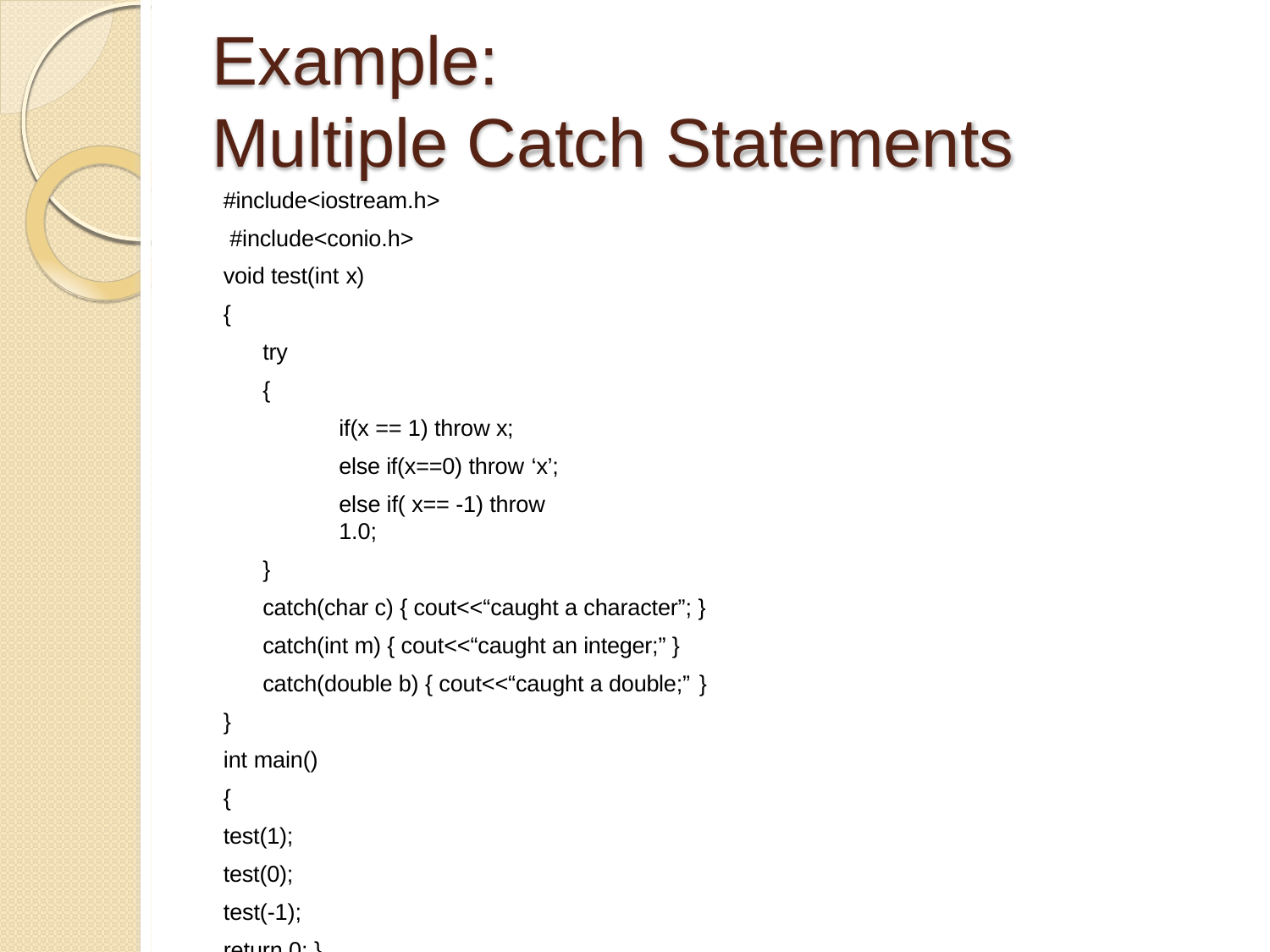

# Example:
Multiple Catch Statements

#include<iostream.h>  #include<conio.h>  void test(int x)
{
try
{
if(x == 1) throw x;  else if(x==0) throw ‘x’;
else if( x== -1) throw 1.0;
}
catch(char c) { cout<<“caught a character”; }  catch(int m) { cout<<“caught an integer;” }  catch(double b) { cout<<“caught a double;” }
}
int main()
{
test(1);
test(0);
test(-1);  return 0; }